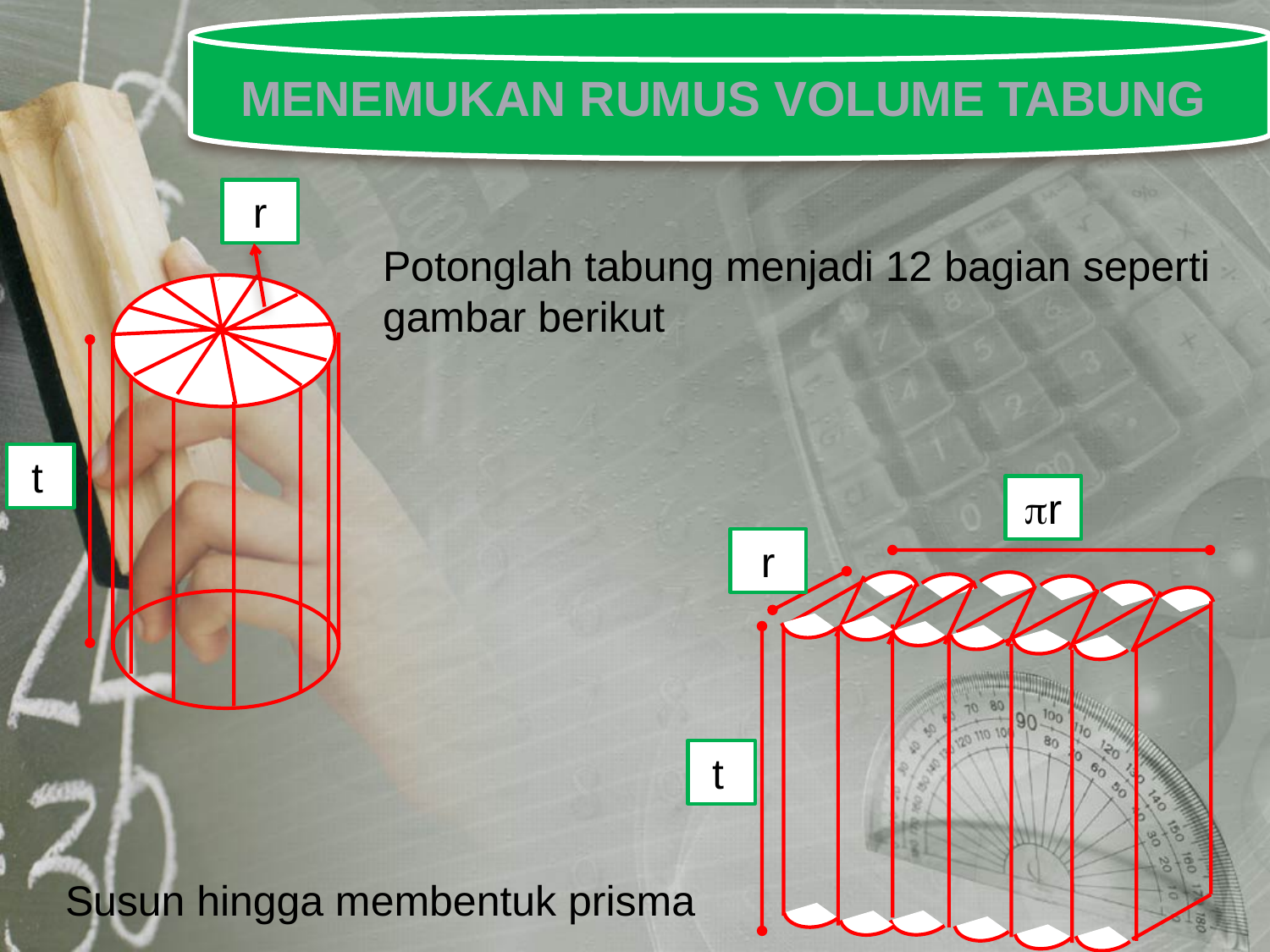

MENEMUKAN RUMUS VOLUME TABUNG
r
Potonglah tabung menjadi 12 bagian seperti gambar berikut

 t
πr
r

 t
Susun hingga membentuk prisma